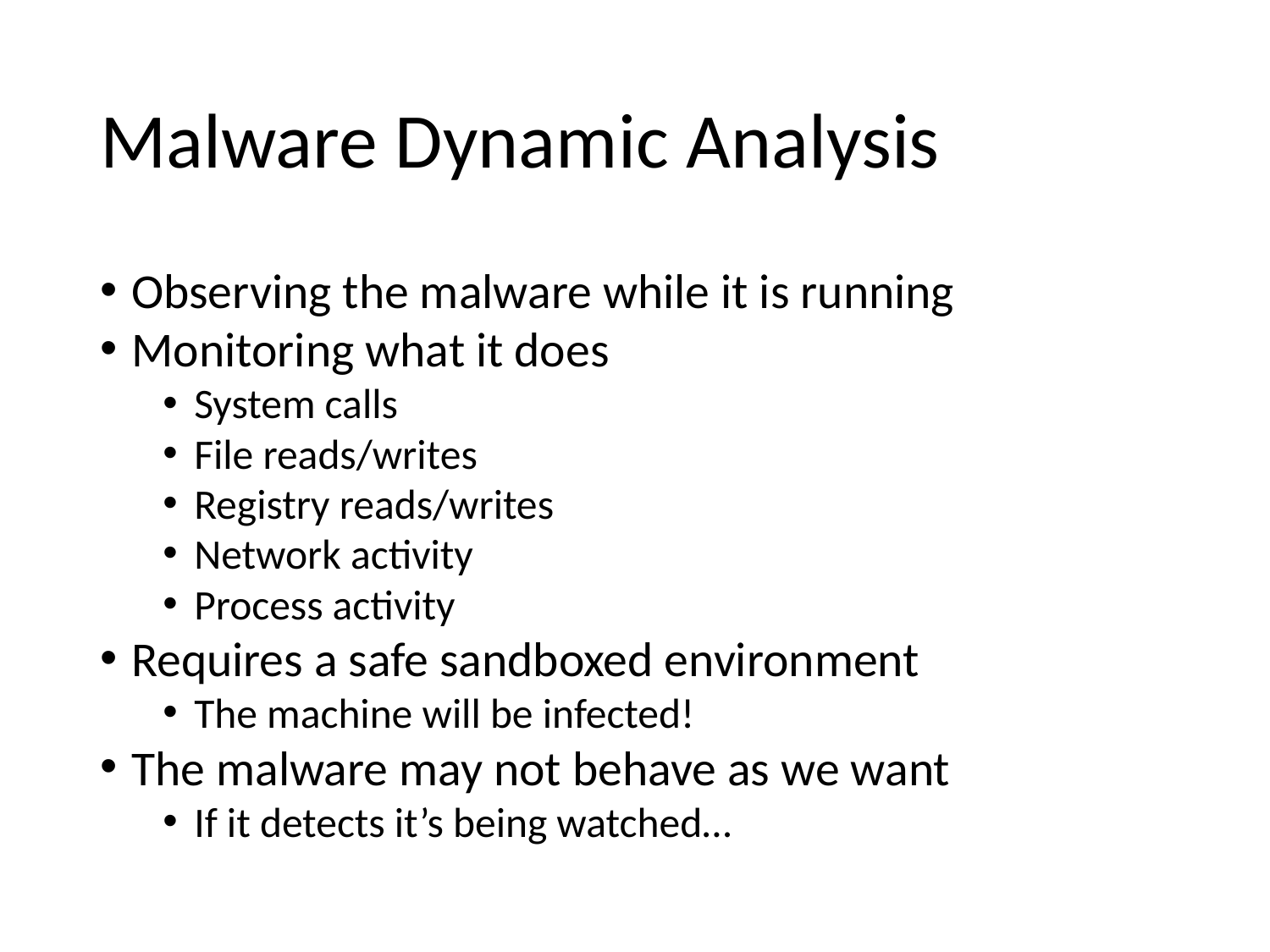

# Malware Dynamic Analysis
Observing the malware while it is running
Monitoring what it does
System calls
File reads/writes
Registry reads/writes
Network activity
Process activity
Requires a safe sandboxed environment
The machine will be infected!
The malware may not behave as we want
If it detects it’s being watched…